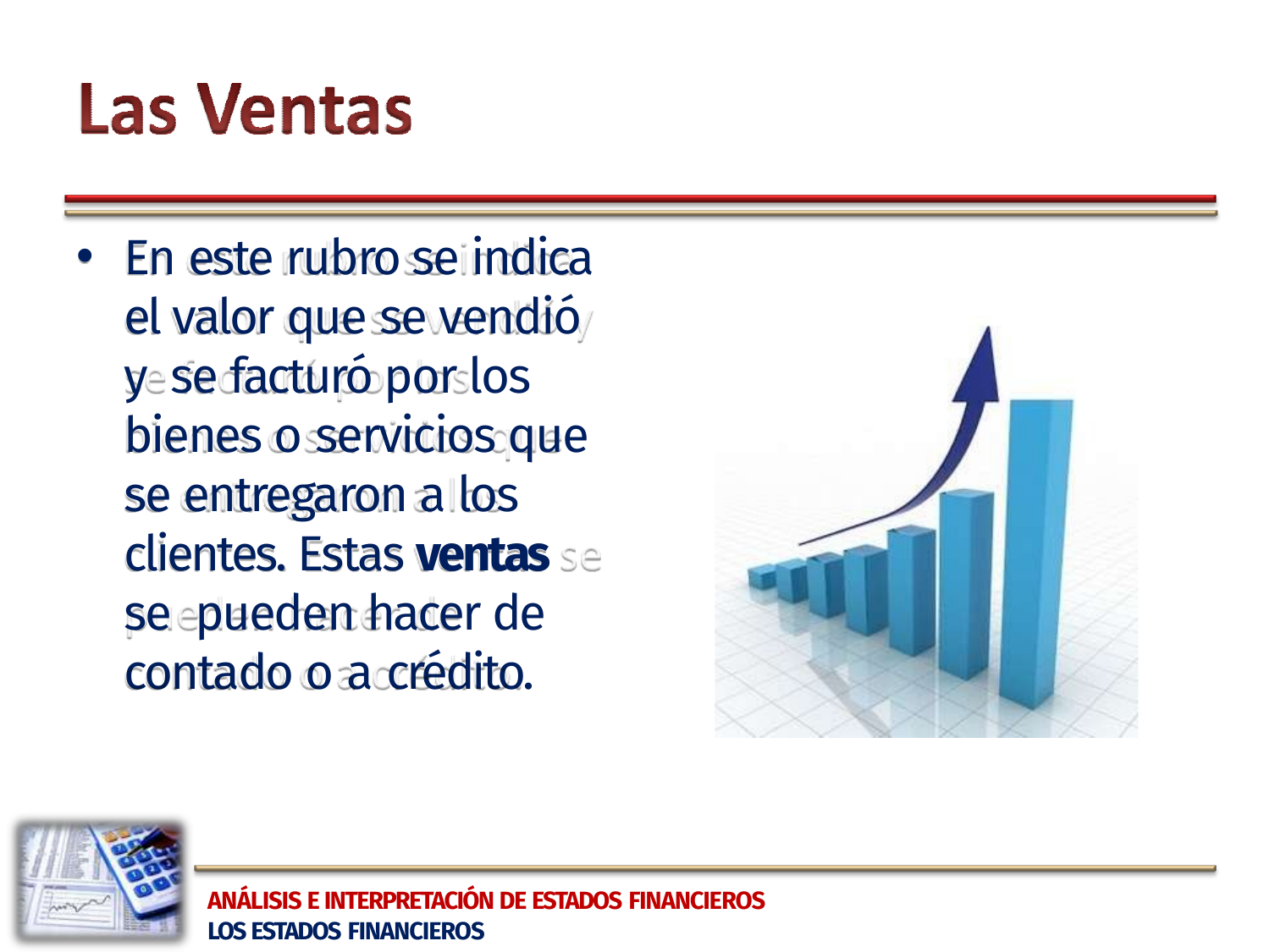

En este rubro se indica  el valor que se vendió y  se facturó por los  bienes o servicios que  se entregaron a los  clientes. Estas ventas se  pueden hacer de  contado o a crédito.

ANÁLISIS E INTERPRETACIÓN DE ESTADOS FINANCIEROS
LOS ESTADOS FINANCIEROS